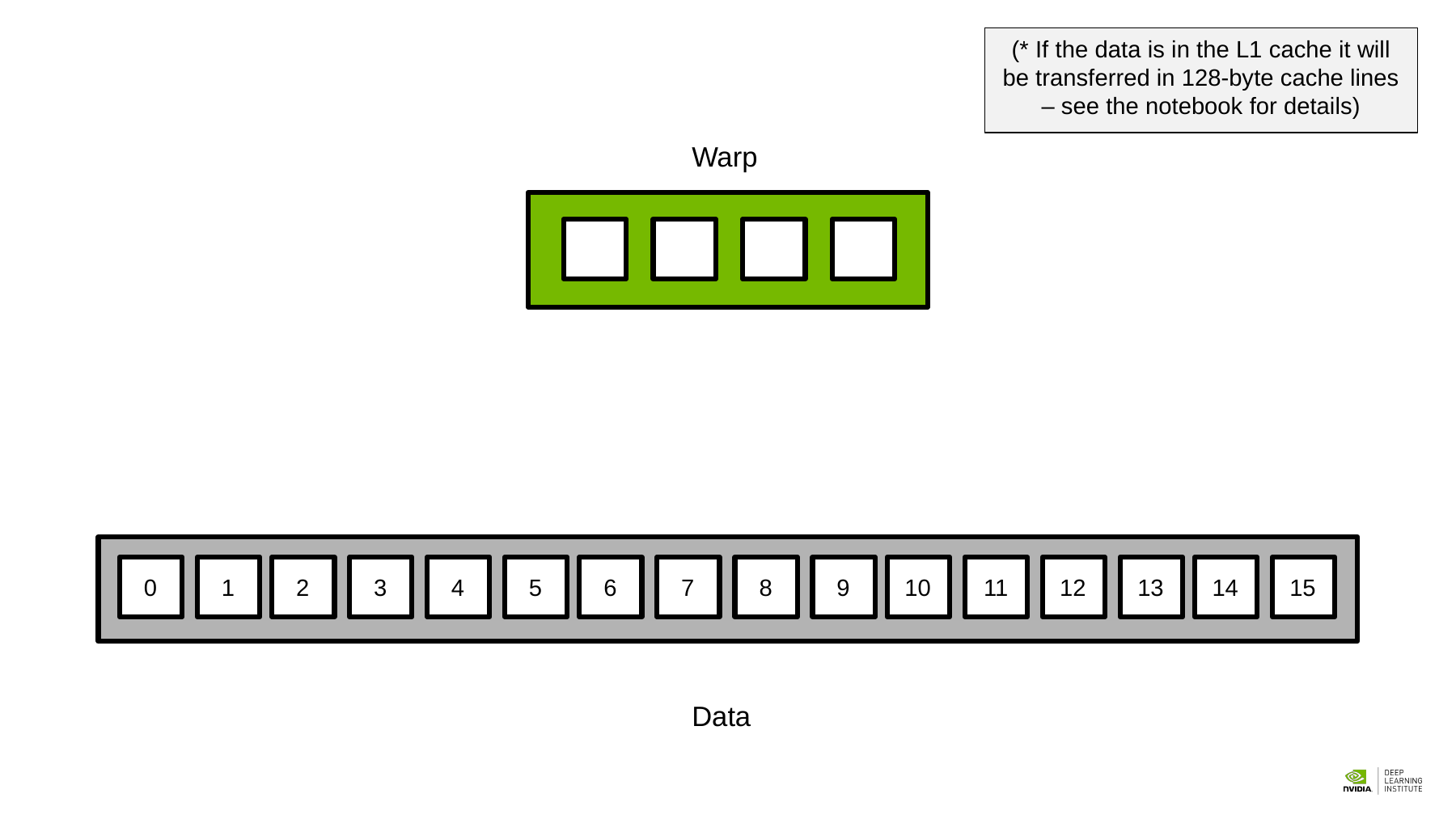

(* If the data is in the L1 cache it will be transferred in 128-byte cache lines – see the notebook for details)
Warp

0
1
2
3
4
5
6
7
8
9
10
11
12
13
14
15
Data